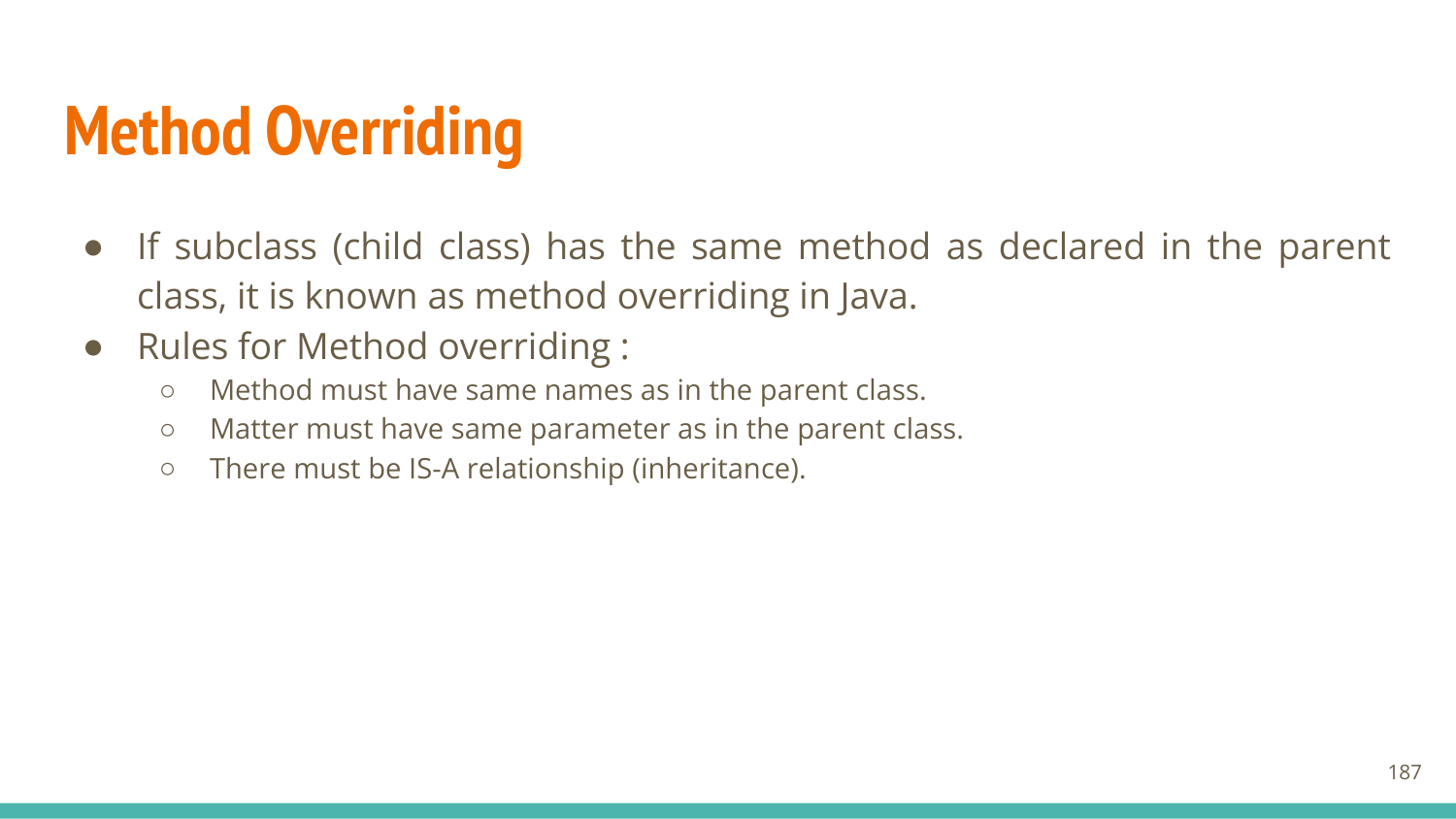

# Method Overriding
If subclass (child class) has the same method as declared in the parent class, it is known as method overriding in Java.
Rules for Method overriding :
Method must have same names as in the parent class.
Matter must have same parameter as in the parent class.
There must be IS-A relationship (inheritance).
187